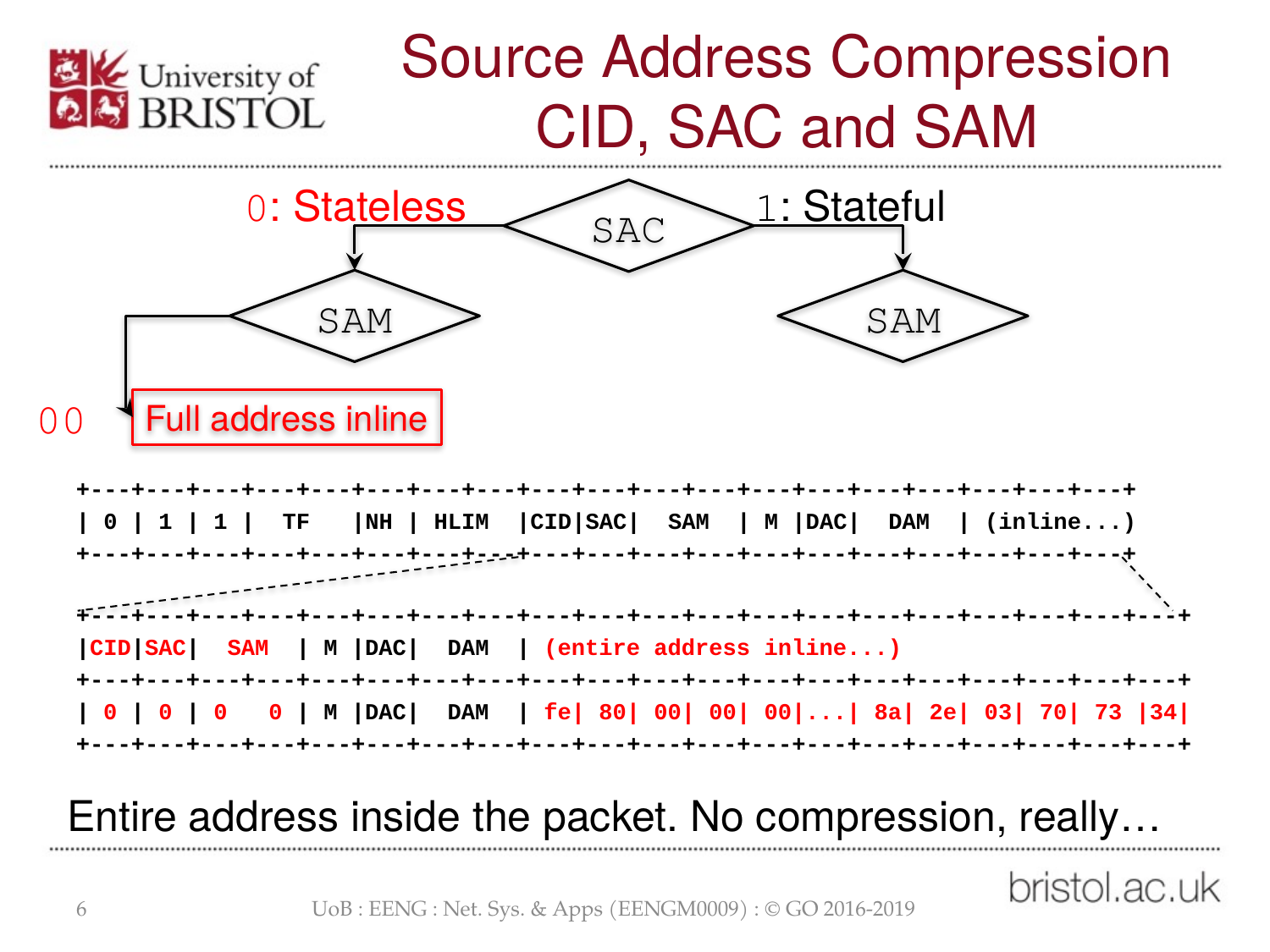

# Source Address Compression CID, SAC and SAM
0: Stateless
1: Stateful
SAC
SAM
SAM
00
Full address inline
+---+---+---+---+---+---+---+---+---+---+---+---+---+---+---+---+---+---+---+
| 0 | 1 | 1 |  TF   |NH | HLIM  |CID|SAC|  SAM  | M |DAC|  DAM  | (inline...)
+---+---+---+---+---+---+---+---+---+---+---+---+---+---+---+---+---+---+---+
+---+---+---+---+---+---+---+---+---+---+---+---+---+---+---+---+---+---+---+---+
|CID|SAC|  SAM  | M |DAC|  DAM  | (entire address inline...)
+---+---+---+---+---+---+---+---+---+---+---+---+---+---+---+---+---+---+---+---+
| 0 | 0 | 0   0 | M |DAC|  DAM  | fe| 80| 00| 00| 00|...| 8a| 2e| 03| 70| 73 |34|
+---+---+---+---+---+---+---+---+---+---+---+---+---+---+---+---+---+---+---+---+
Entire address inside the packet. No compression, really…
6
UoB : EENG : Net. Sys. & Apps (EENGM0009) : © GO 2016-2019